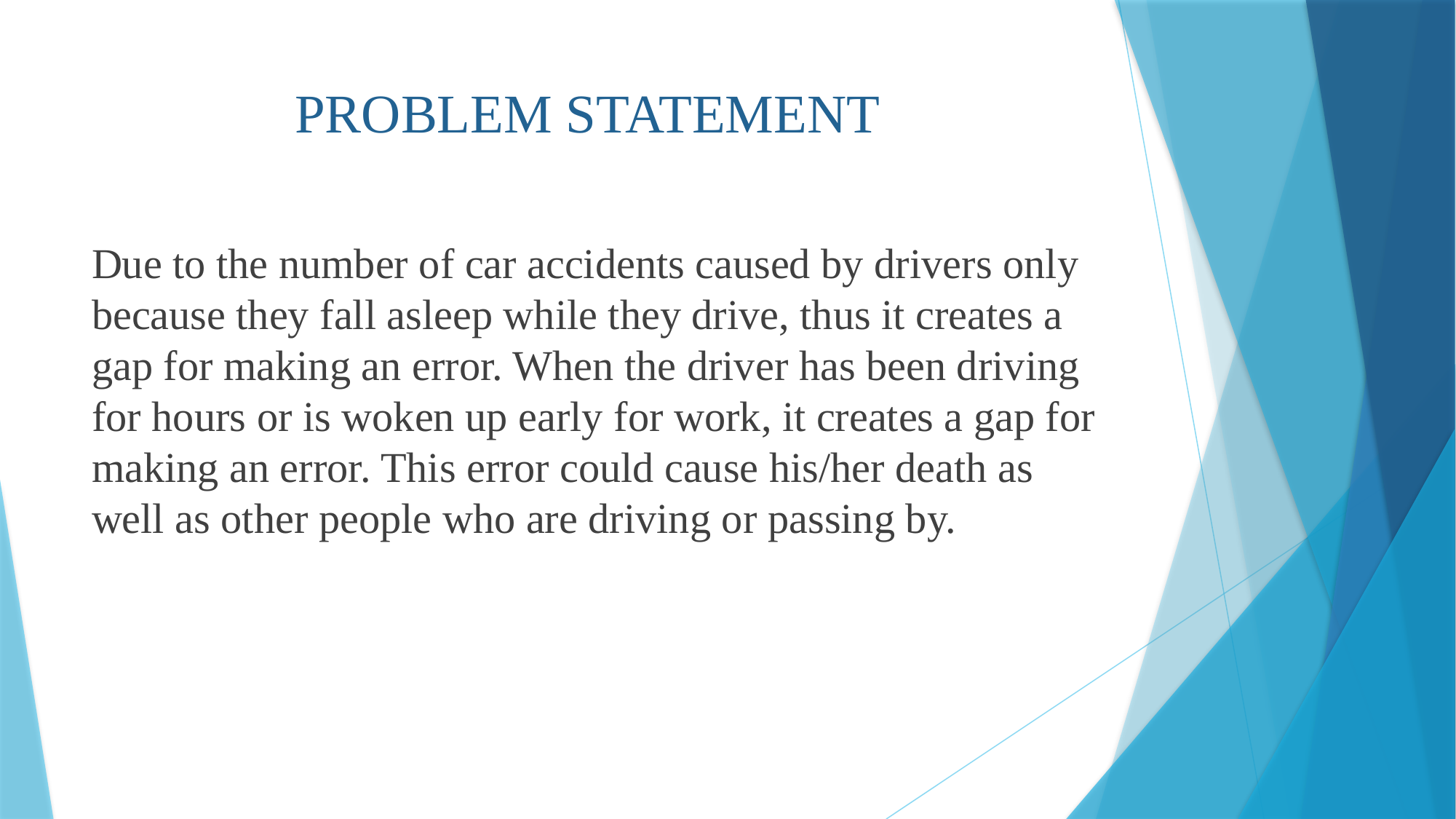

# PROBLEM STATEMENT
Due to the number of car accidents caused by drivers only because they fall asleep while they drive, thus it creates a gap for making an error. When the driver has been driving for hours or is woken up early for work, it creates a gap for making an error. This error could cause his/her death as well as other people who are driving or passing by.